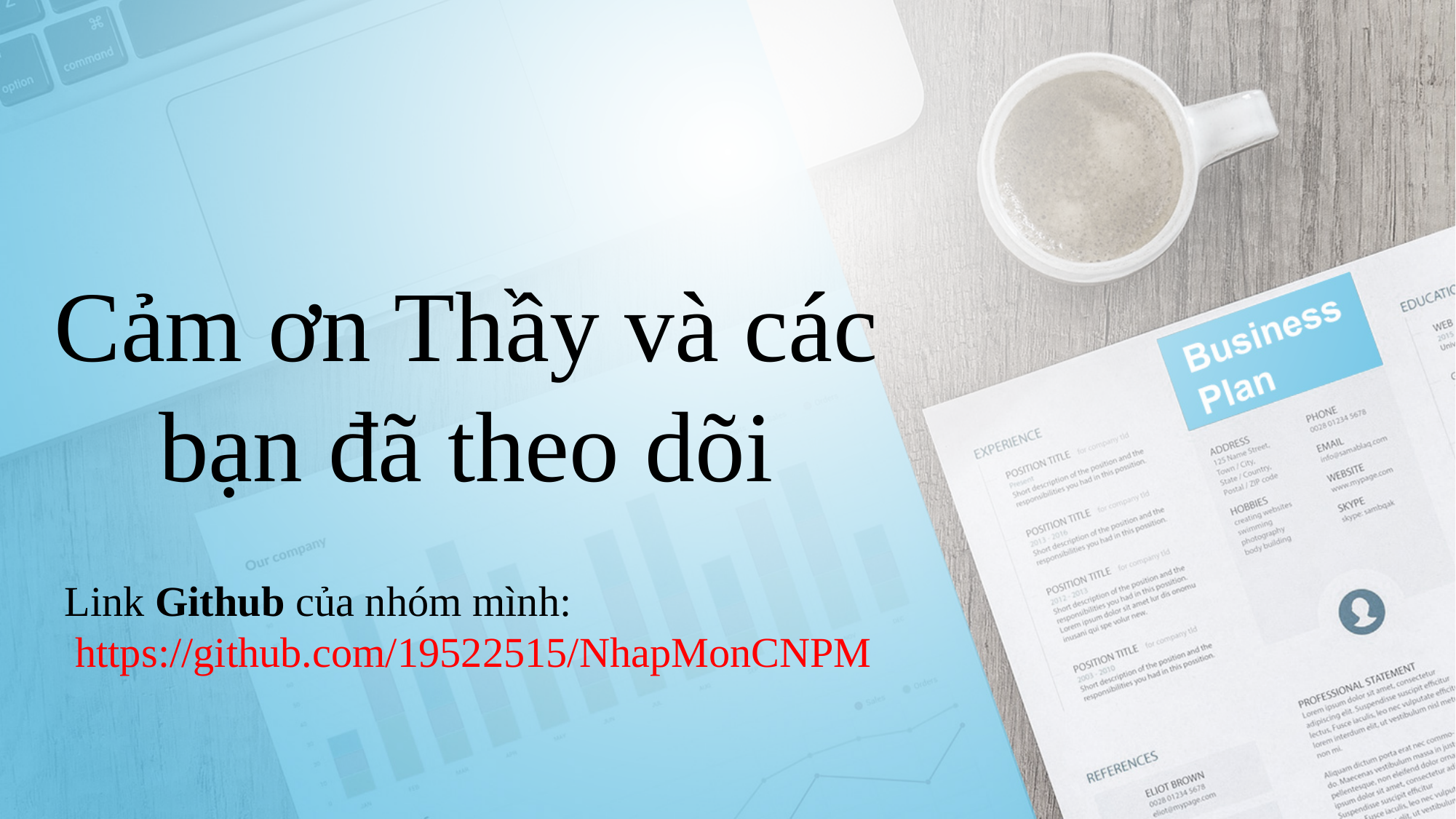

Cảm ơn Thầy và các bạn đã theo dõi
Link Github của nhóm mình:
 https://github.com/19522515/NhapMonCNPM